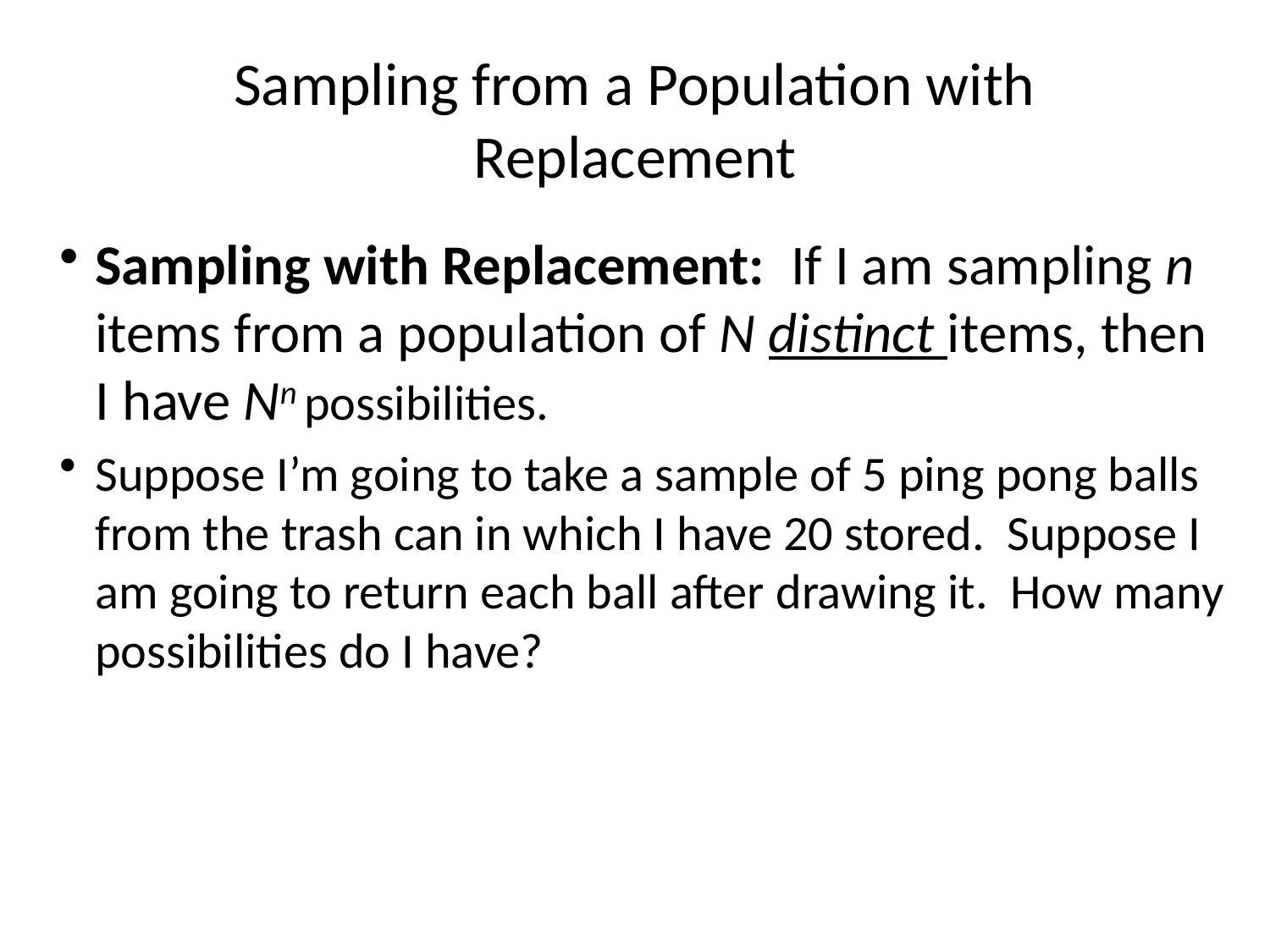

# Sampling from a Population with Replacement
Sampling with Replacement:  If I am sampling n items from a population of N distinct items, then I have Nn possibilities.
Suppose I’m going to take a sample of 5 ping pong balls from the trash can in which I have 20 stored.  Suppose I am going to return each ball after drawing it.  How many possibilities do I have?